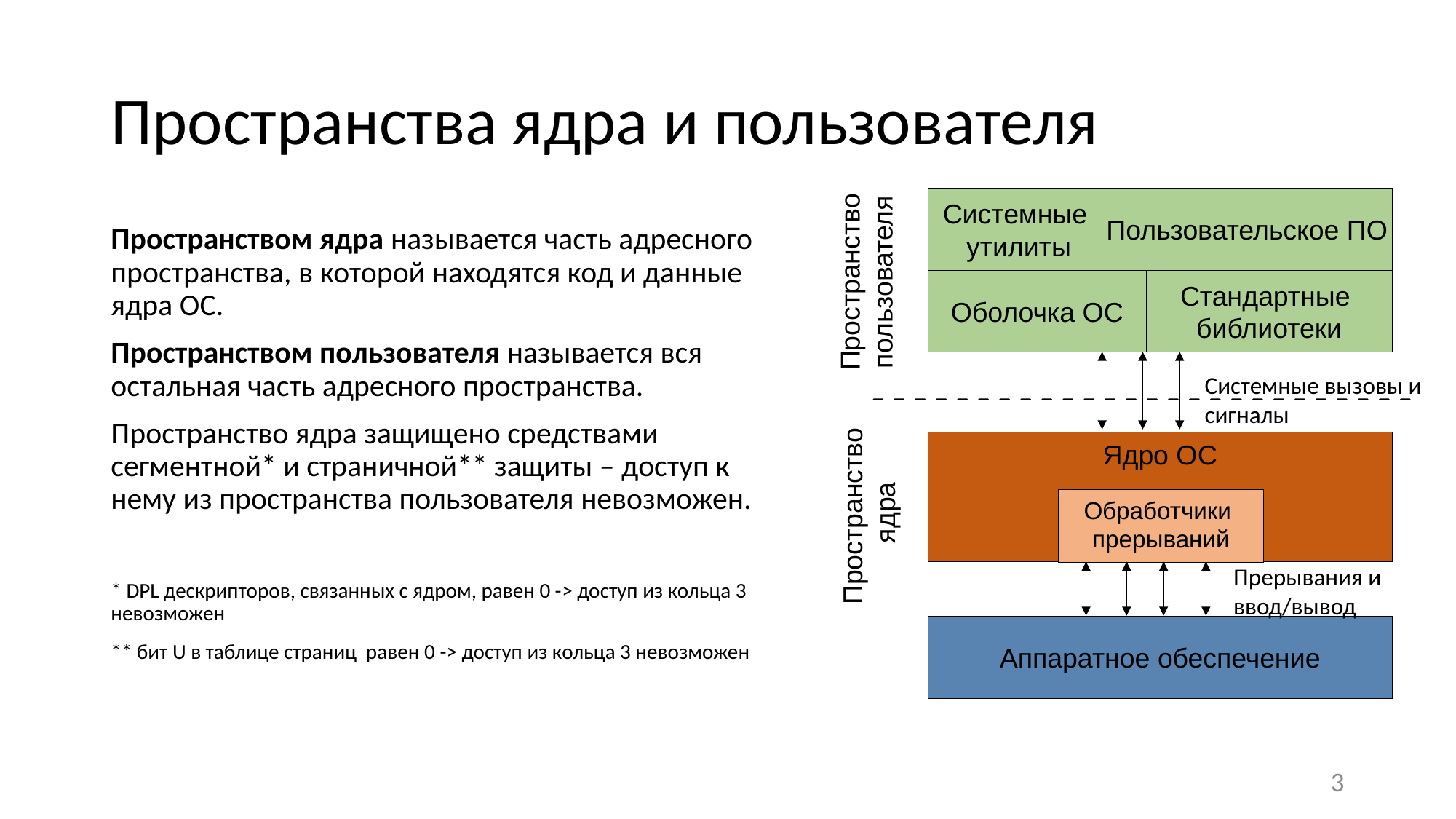

# Пространства ядра и пользователя
Системные
 утилиты
Пользовательское ПО
Пользовательское ПО
Пространством ядра называется часть адресного пространства, в которой находятся код и данные ядра ОС.
Пространством пользователя называется вся остальная часть адресного пространства.
Пространство ядра защищено средствами сегментной* и страничной** защиты – доступ к нему из пространства пользователя невозможен.

* DPL дескрипторов, связанных с ядром, равен 0 -> доступ из кольца 3 невозможен
** бит U в таблице страниц  равен 0 -> доступ из кольца 3 невозможен
Пространство
пользователя
Оболочка ОС
Стандартные
библиотеки
Системные вызовы и сигналы

Ядро ОС
Пространство
ядра
Обработчики
прерываний
Прерывания и ввод/вывод
Аппаратное обеспечение
3